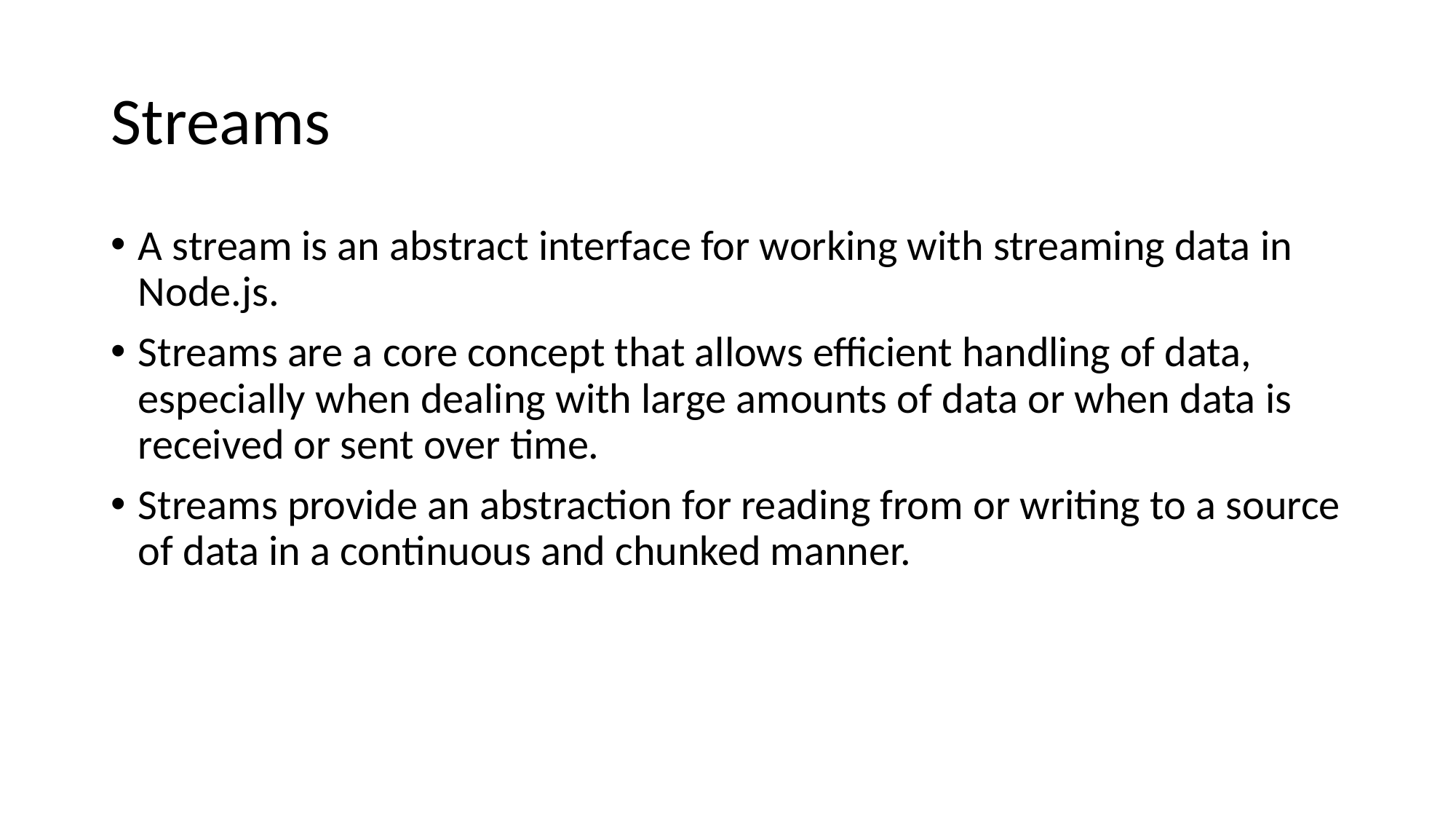

# Streams
A stream is an abstract interface for working with streaming data in Node.js.
Streams are a core concept that allows efficient handling of data, especially when dealing with large amounts of data or when data is received or sent over time.
Streams provide an abstraction for reading from or writing to a source of data in a continuous and chunked manner.